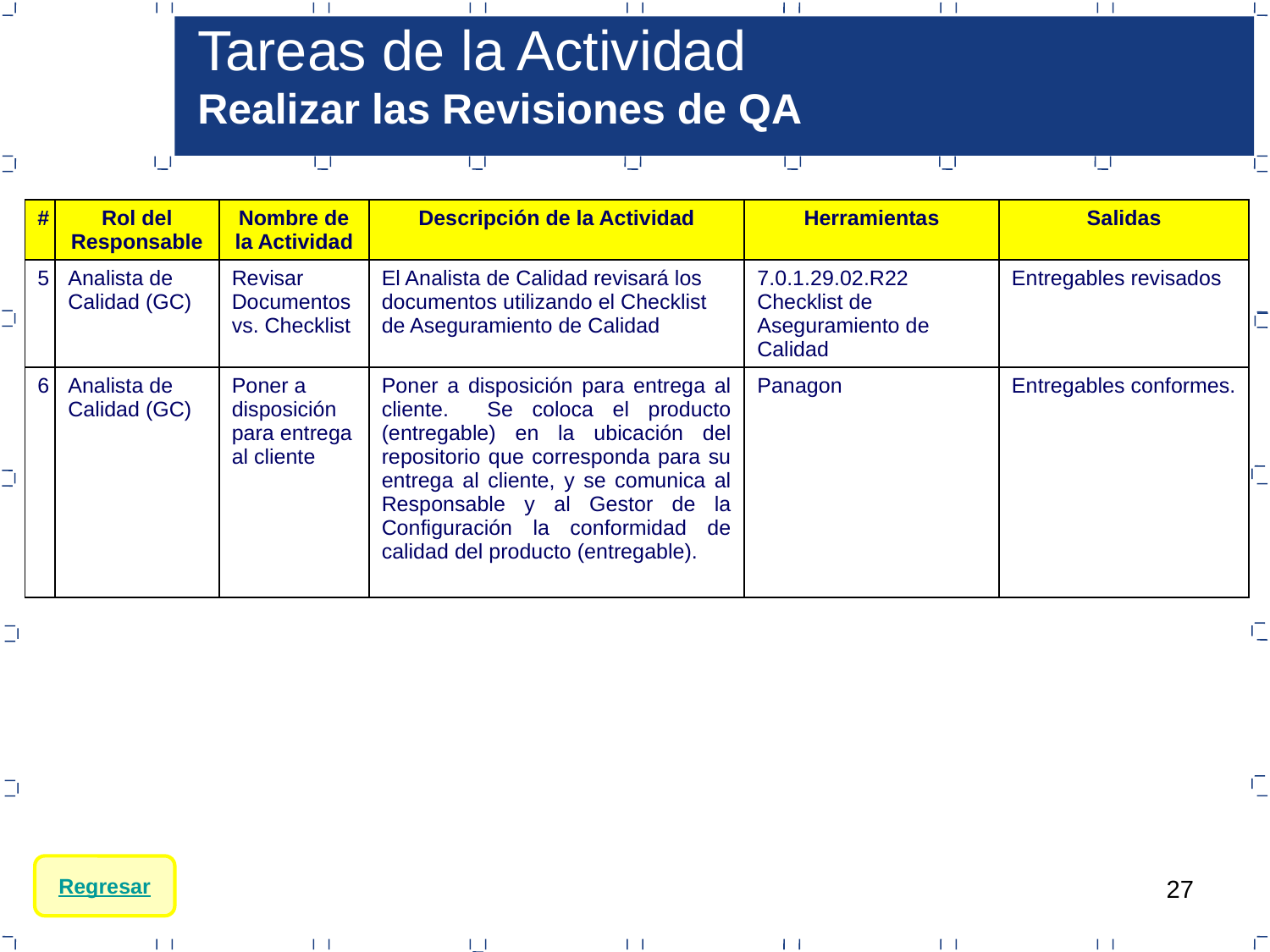

Tareas de la Actividad
Realizar las Revisiones de QA

| # | Rol del Responsable | Nombre de la Actividad | Descripción de la Actividad | Herramientas | Salidas |
| --- | --- | --- | --- | --- | --- |
| 5 | Analista de Calidad (GC) | Revisar Documentos vs. Checklist | El Analista de Calidad revisará los documentos utilizando el Checklist de Aseguramiento de Calidad | 7.0.1.29.02.R22 Checklist de Aseguramiento de Calidad | Entregables revisados |
| 6 | Analista de Calidad (GC) | Poner a disposición para entrega al cliente | Poner a disposición para entrega al cliente. Se coloca el producto (entregable) en la ubicación del repositorio que corresponda para su entrega al cliente, y se comunica al Responsable y al Gestor de la Configuración la conformidad de calidad del producto (entregable). | Panagon | Entregables conformes. |
Regresar